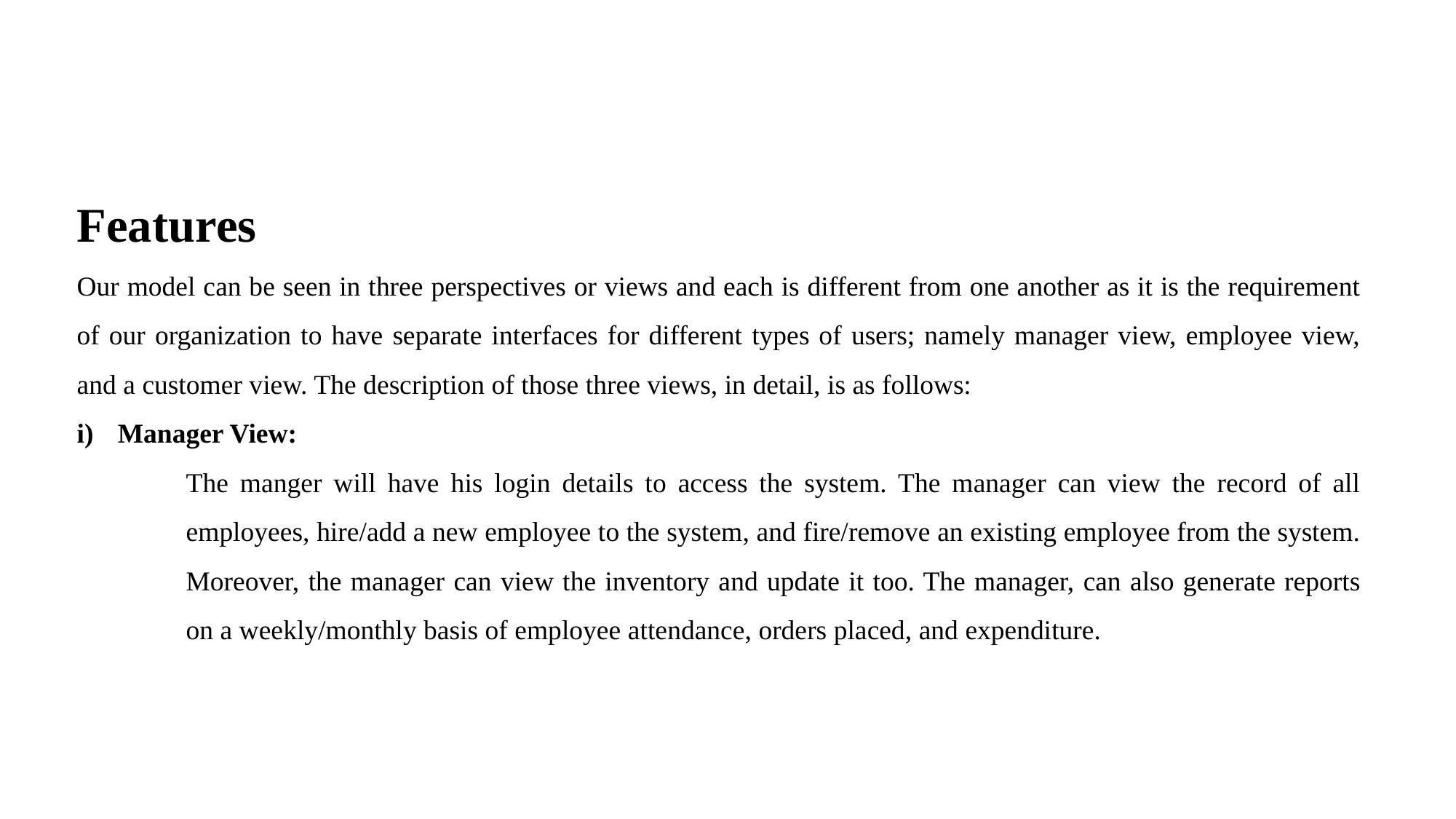

Features
Our model can be seen in three perspectives or views and each is different from one another as it is the requirement of our organization to have separate interfaces for different types of users; namely manager view, employee view, and a customer view. The description of those three views, in detail, is as follows:
Manager View:
The manger will have his login details to access the system. The manager can view the record of all employees, hire/add a new employee to the system, and fire/remove an existing employee from the system. Moreover, the manager can view the inventory and update it too. The manager, can also generate reports on a weekly/monthly basis of employee attendance, orders placed, and expenditure.